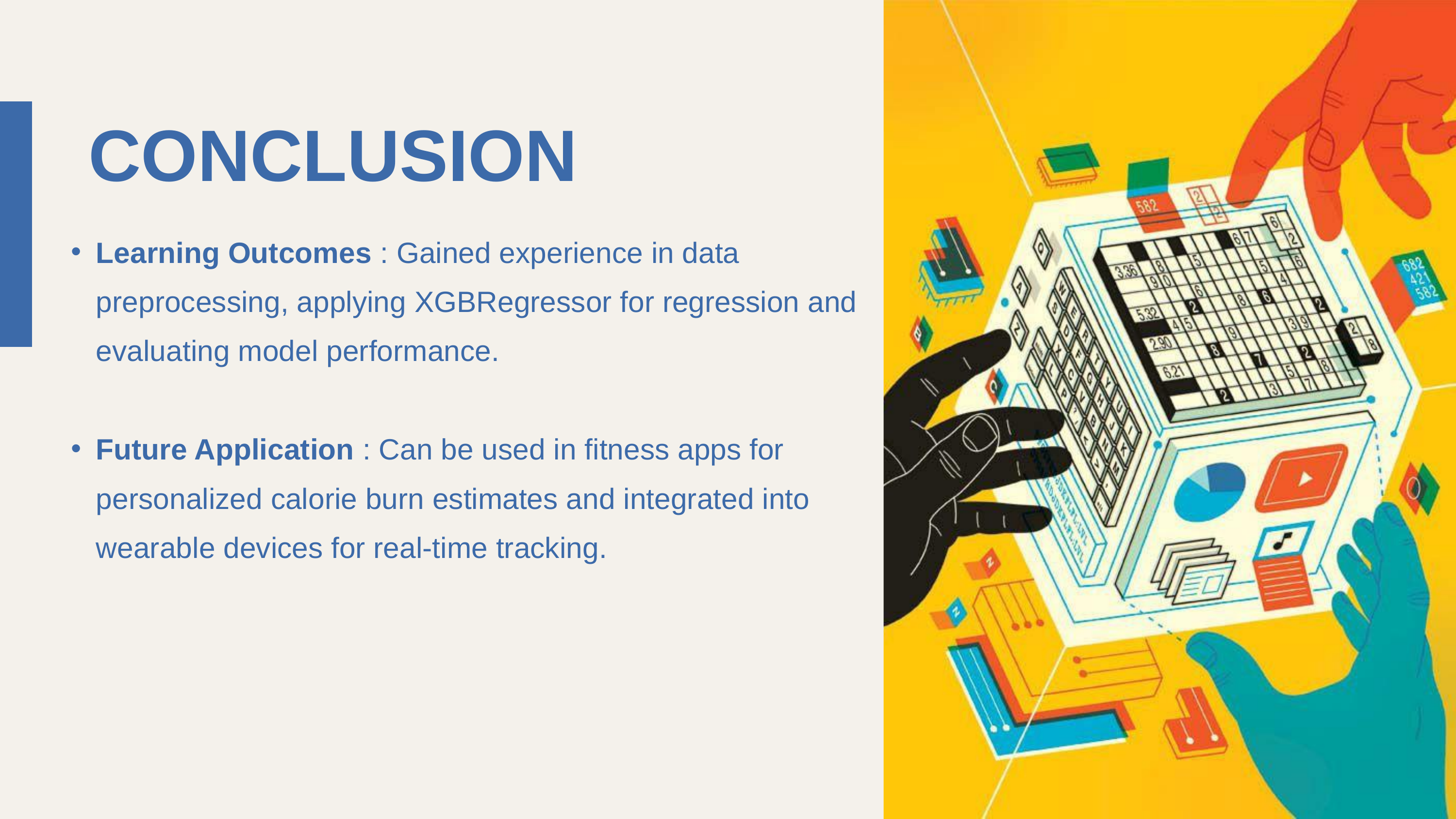

CONCLUSION

Learning Outcomes : Gained experience in data preprocessing, applying XGBRegressor for regression and evaluating model performance.

Future Application : Can be used in fitness apps for personalized calorie burn estimates and integrated into wearable devices for real-time tracking.